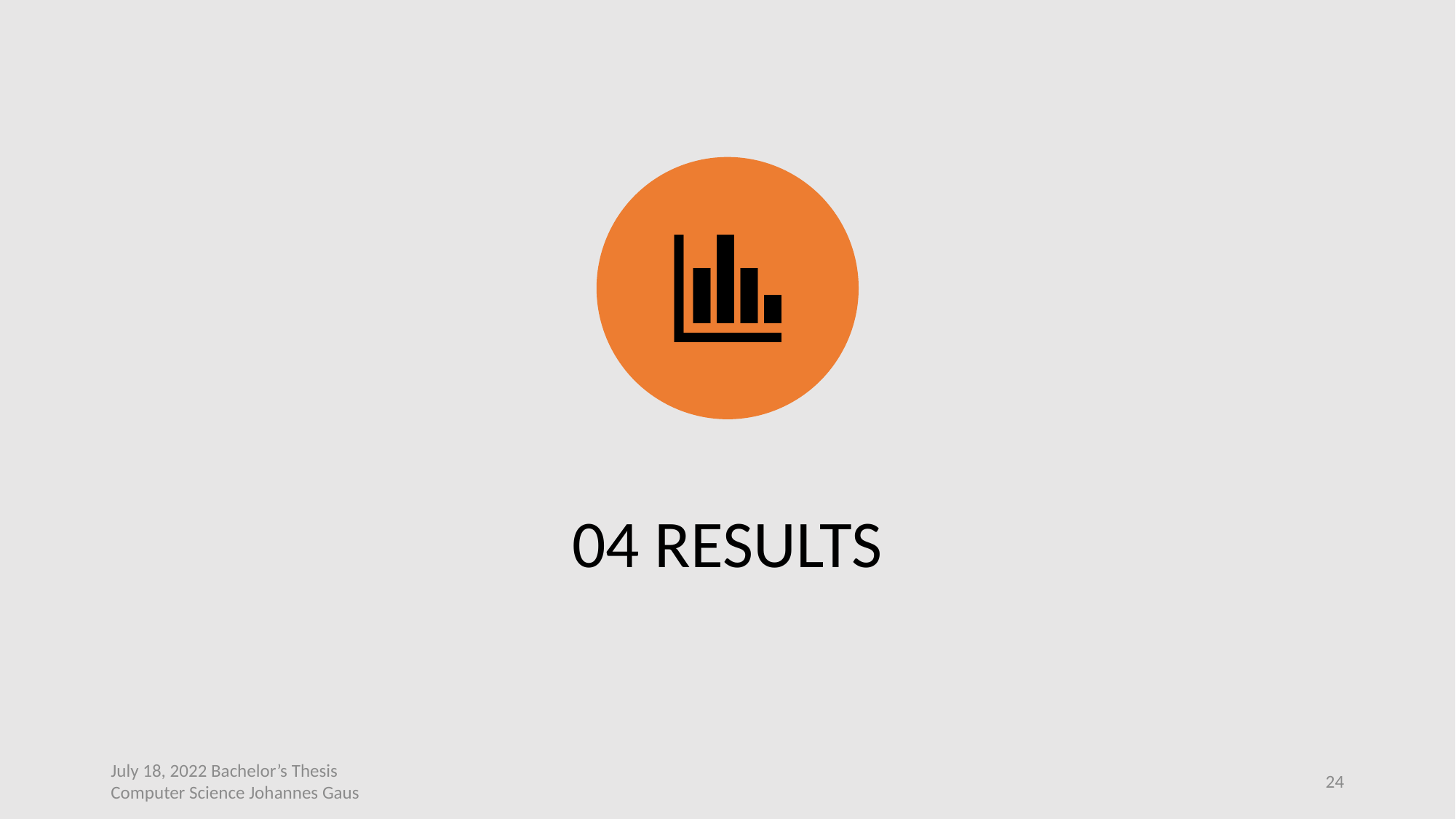

04 results
#
July 18, 2022 Bachelor’s Thesis Computer Science Johannes Gaus
24